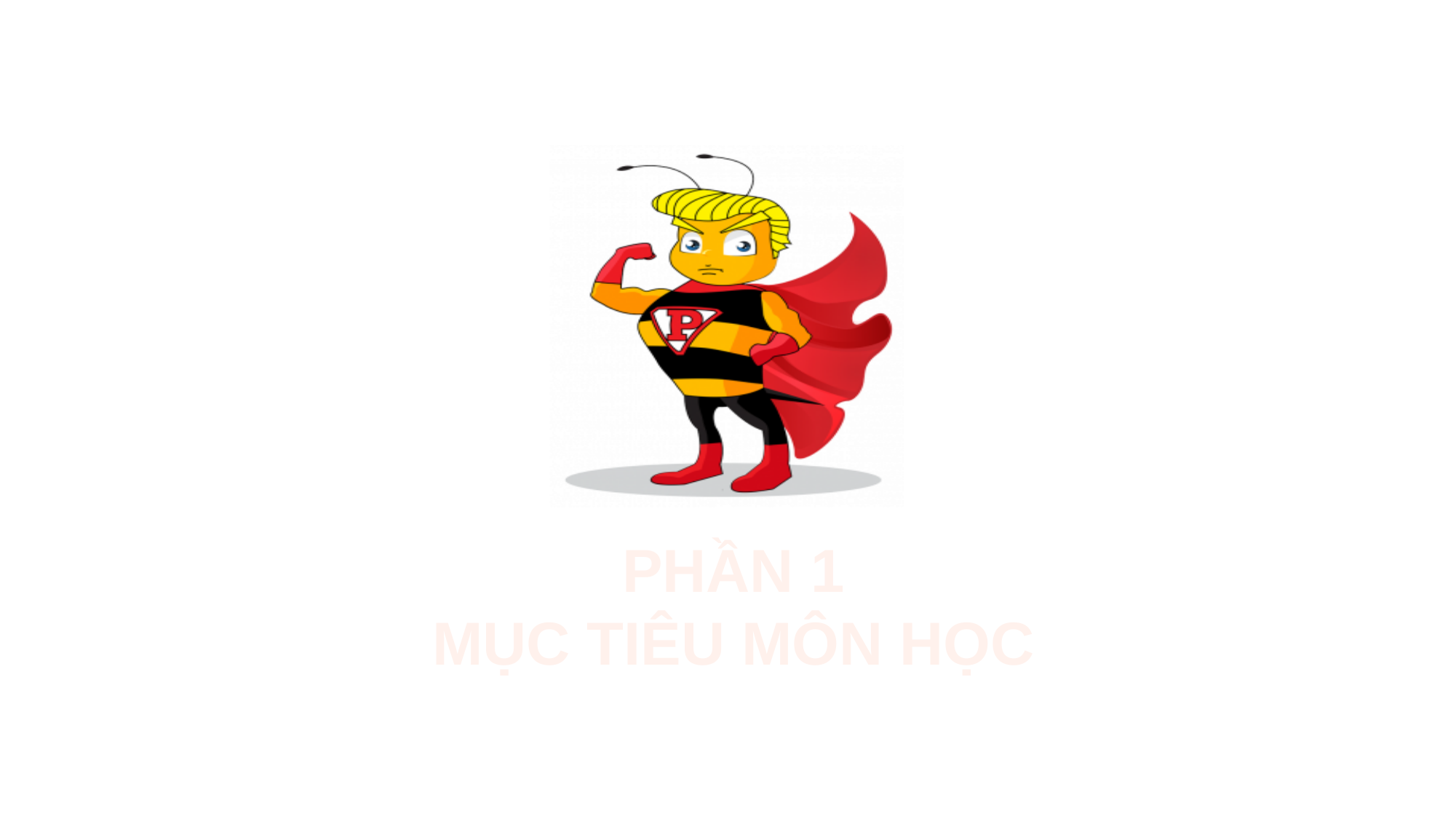

# Phần 1 Mục tiêu môn học